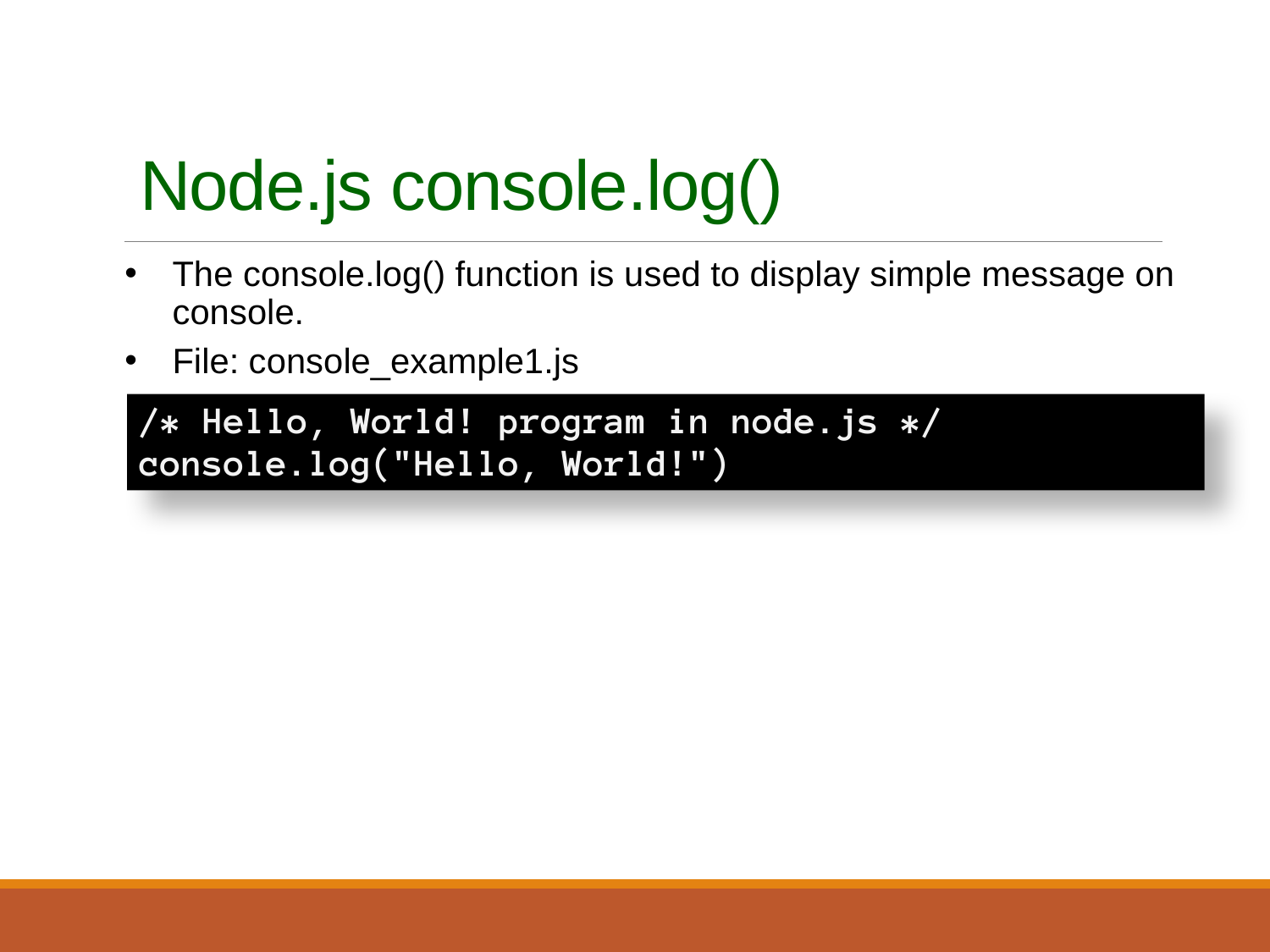

# Node.js console.log()
The console.log() function is used to display simple message on console.
File: console_example1.js
/* Hello, World! program in node.js */
console.log("Hello, World!")